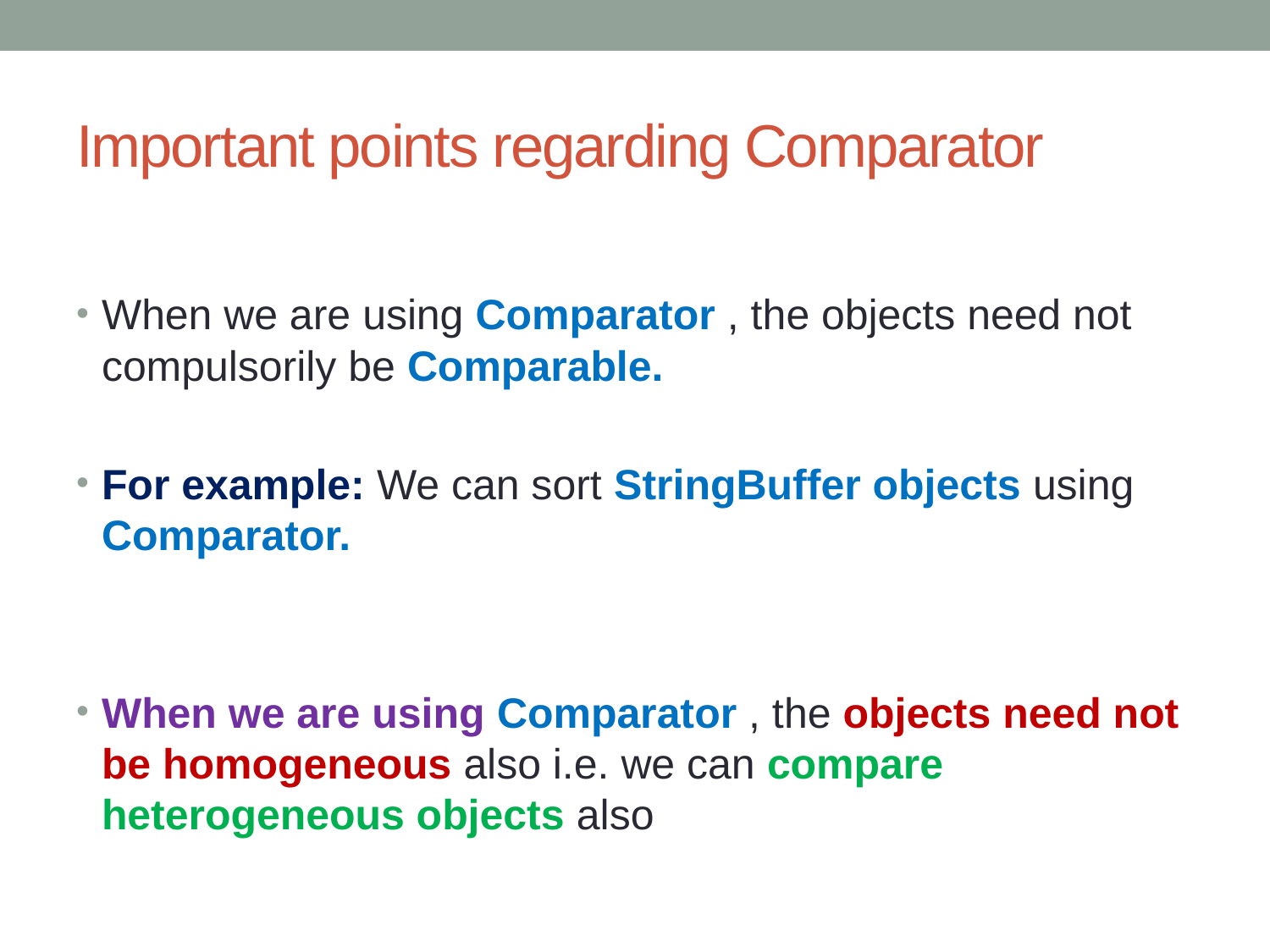

# Important points regarding Comparator

When we are using Comparator , the objects need not compulsorily be Comparable.

For example: We can sort StringBuffer objects using Comparator.

When we are using Comparator , the objects need not be homogeneous also i.e. we can compare heterogeneous objects also